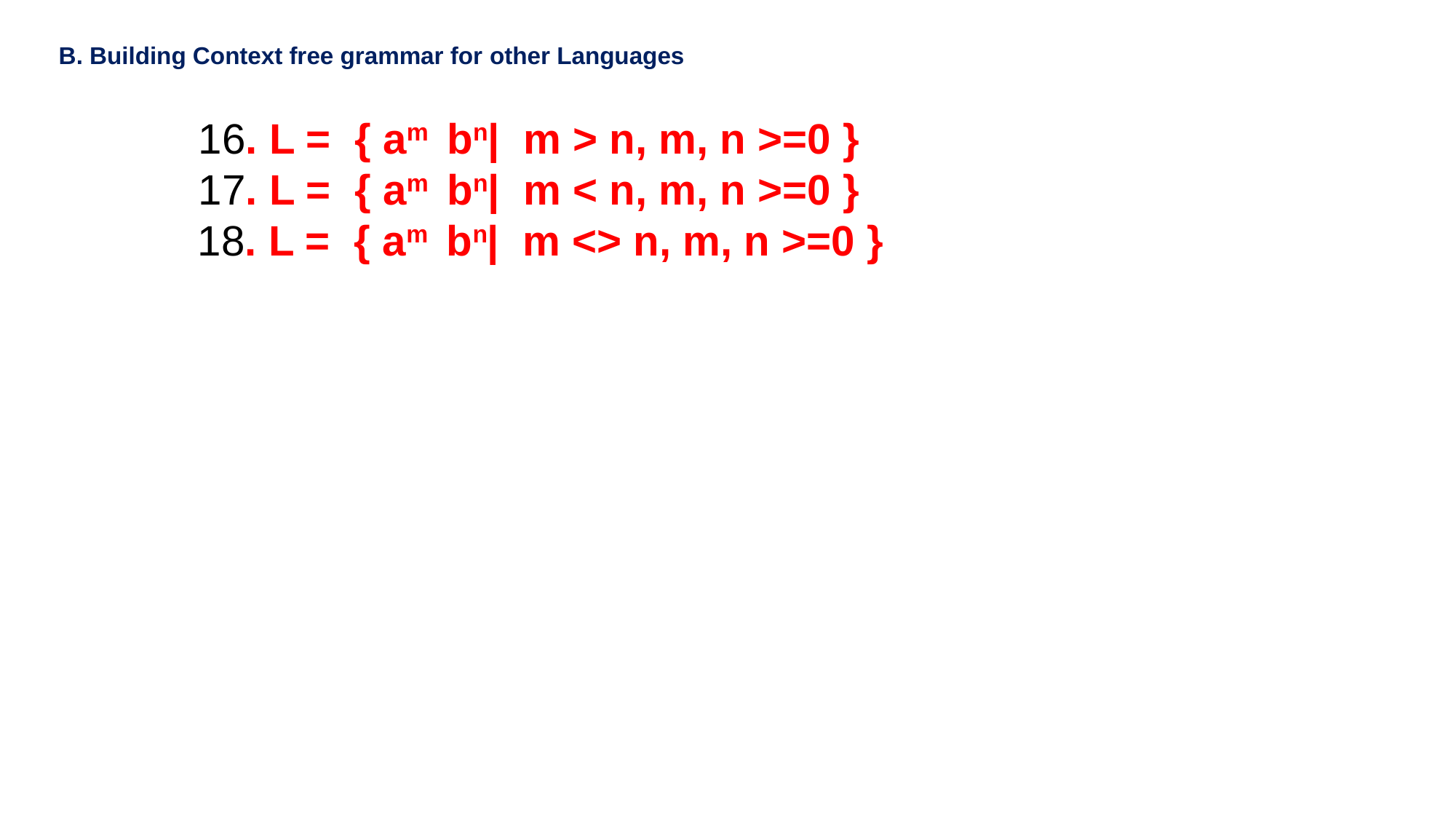

# B. Building Context free grammar for other Languages
         16. L =  { am  bn|  m > n, m, n >=0 }
         17. L =  { am  bn|  m < n, m, n >=0 }
        18. L =  { am  bn|  m <> n, m, n >=0 }